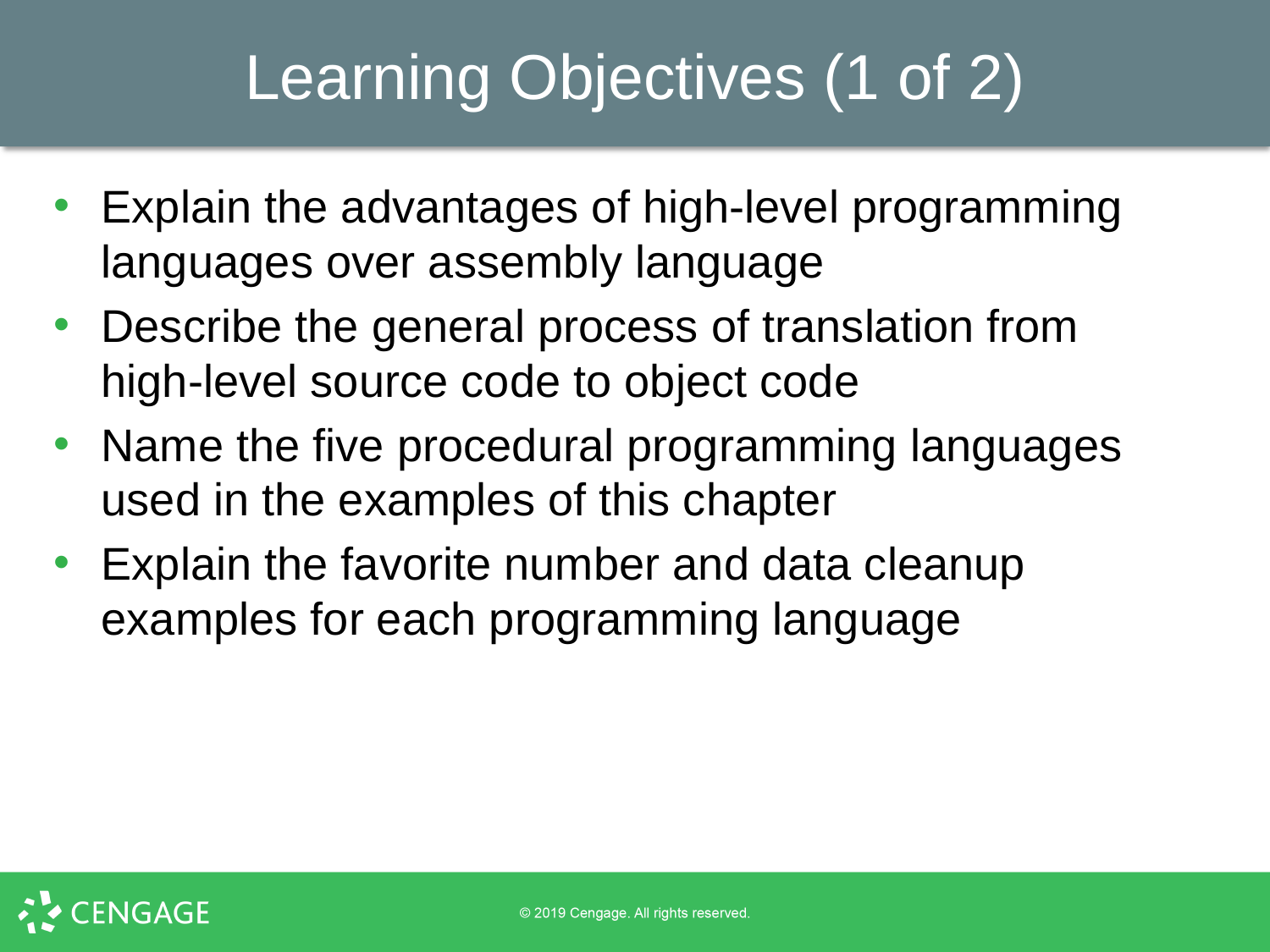

# Learning Objectives (1 of 2)
Explain the advantages of high-level programming languages over assembly language
Describe the general process of translation from high-level source code to object code
Name the five procedural programming languages used in the examples of this chapter
Explain the favorite number and data cleanup examples for each programming language